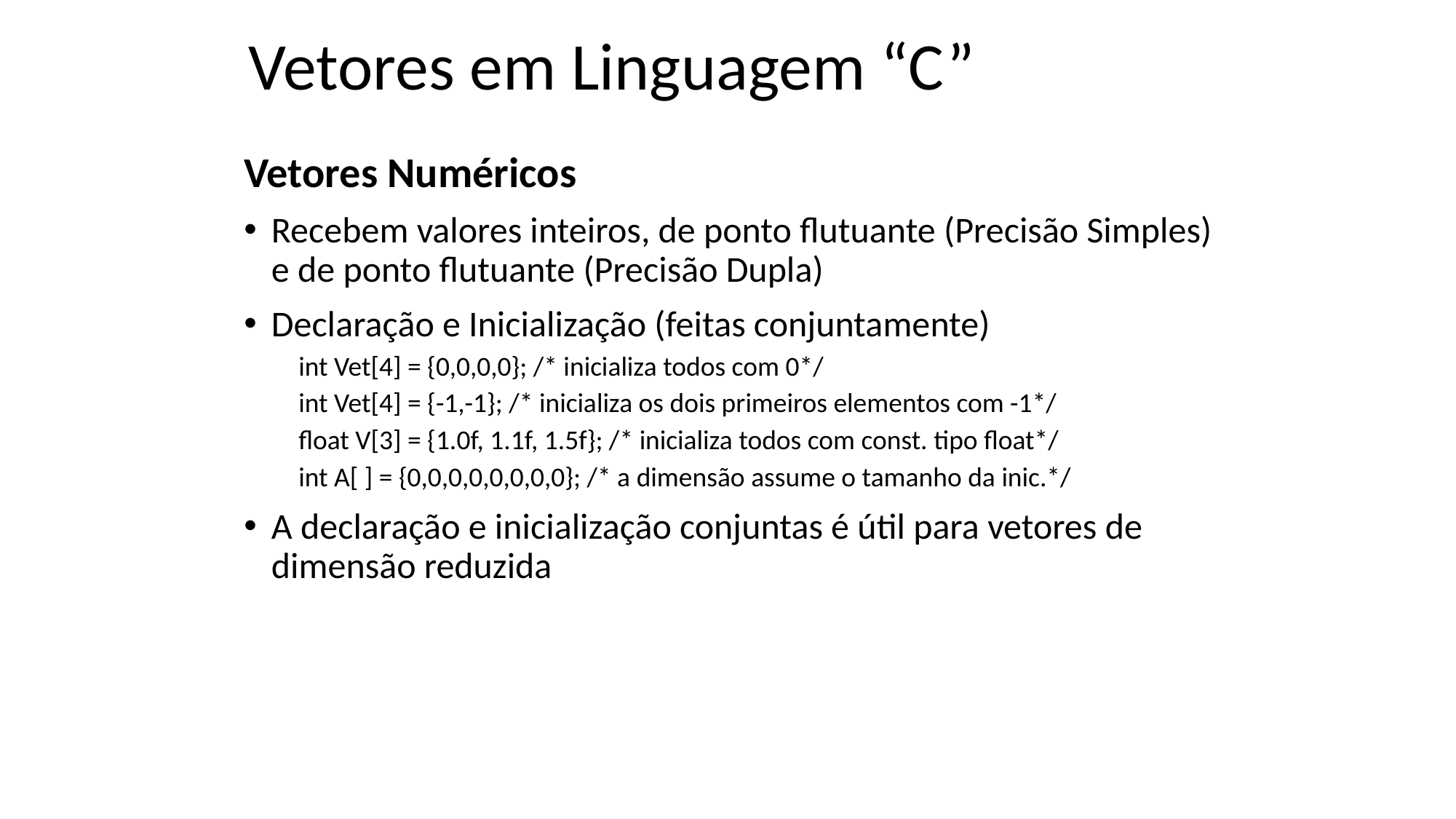

# Vetores em Linguagem “C”
Vetores Numéricos
Recebem valores inteiros, de ponto flutuante (Precisão Simples) e de ponto flutuante (Precisão Dupla)
Declaração e Inicialização (feitas conjuntamente)
int Vet[4] = {0,0,0,0}; /* inicializa todos com 0*/
int Vet[4] = {-1,-1}; /* inicializa os dois primeiros elementos com -1*/
float V[3] = {1.0f, 1.1f, 1.5f}; /* inicializa todos com const. tipo float*/
int A[ ] = {0,0,0,0,0,0,0,0}; /* a dimensão assume o tamanho da inic.*/
A declaração e inicialização conjuntas é útil para vetores de dimensão reduzida